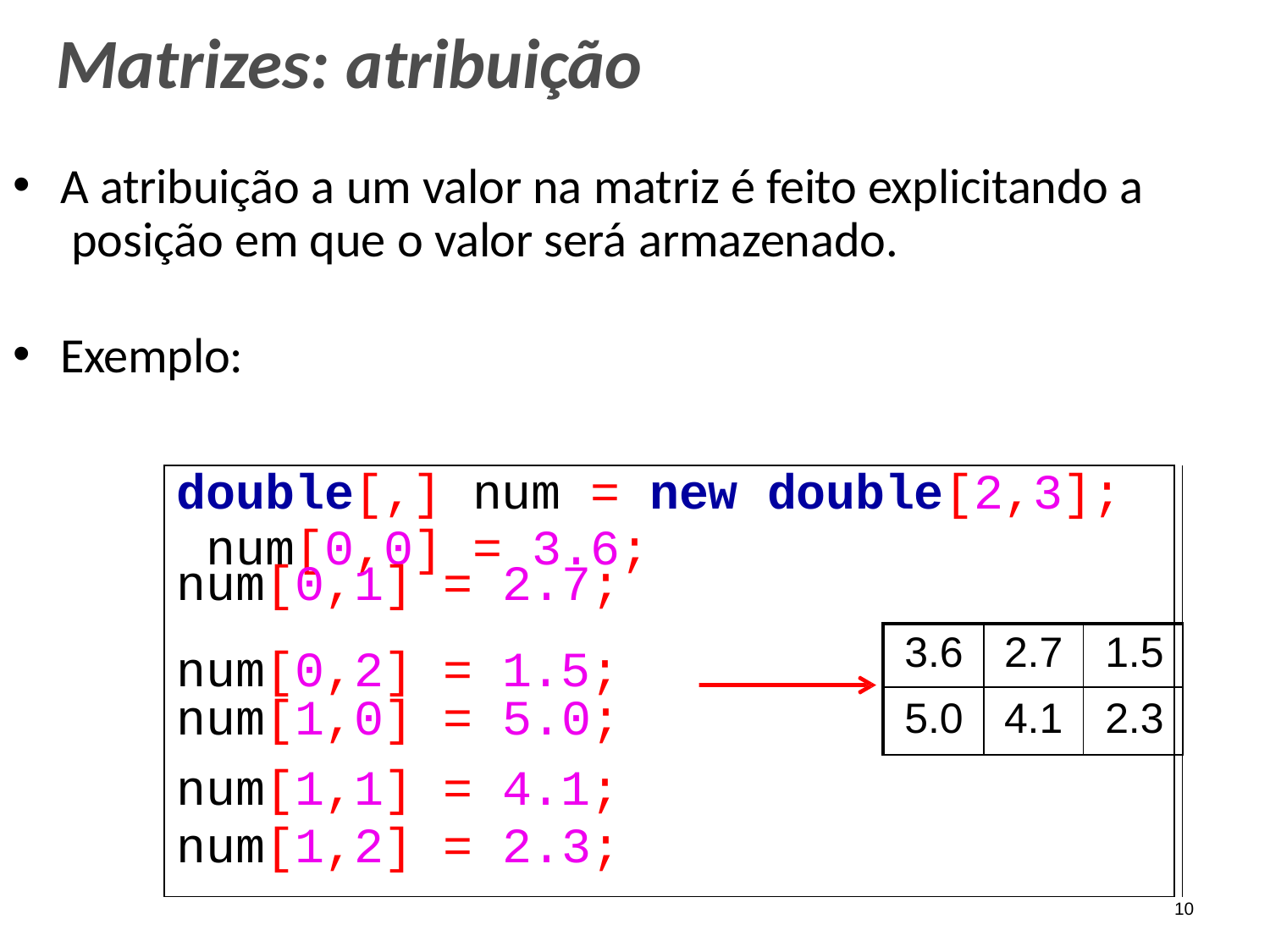

# Matrizes: atribuição
A atribuição a um valor na matriz é feito explicitando a  posição em que o valor será armazenado.

Exemplo:
| double[,] num = new double[2,3]; num[0,0] = 3.6; num[0,1] = 2.7; |  |  |  |  |
| --- | --- | --- | --- | --- |
| num[0,2] = 1.5; num[1,0] = 5.0; | 3.6 | 2.7 | 1.5 |  |
|  | 5.0 | 4.1 | 2.3 |  |
| num[1,1] = 4.1; num[1,2] = 2.3; |  |  |  |  |

10